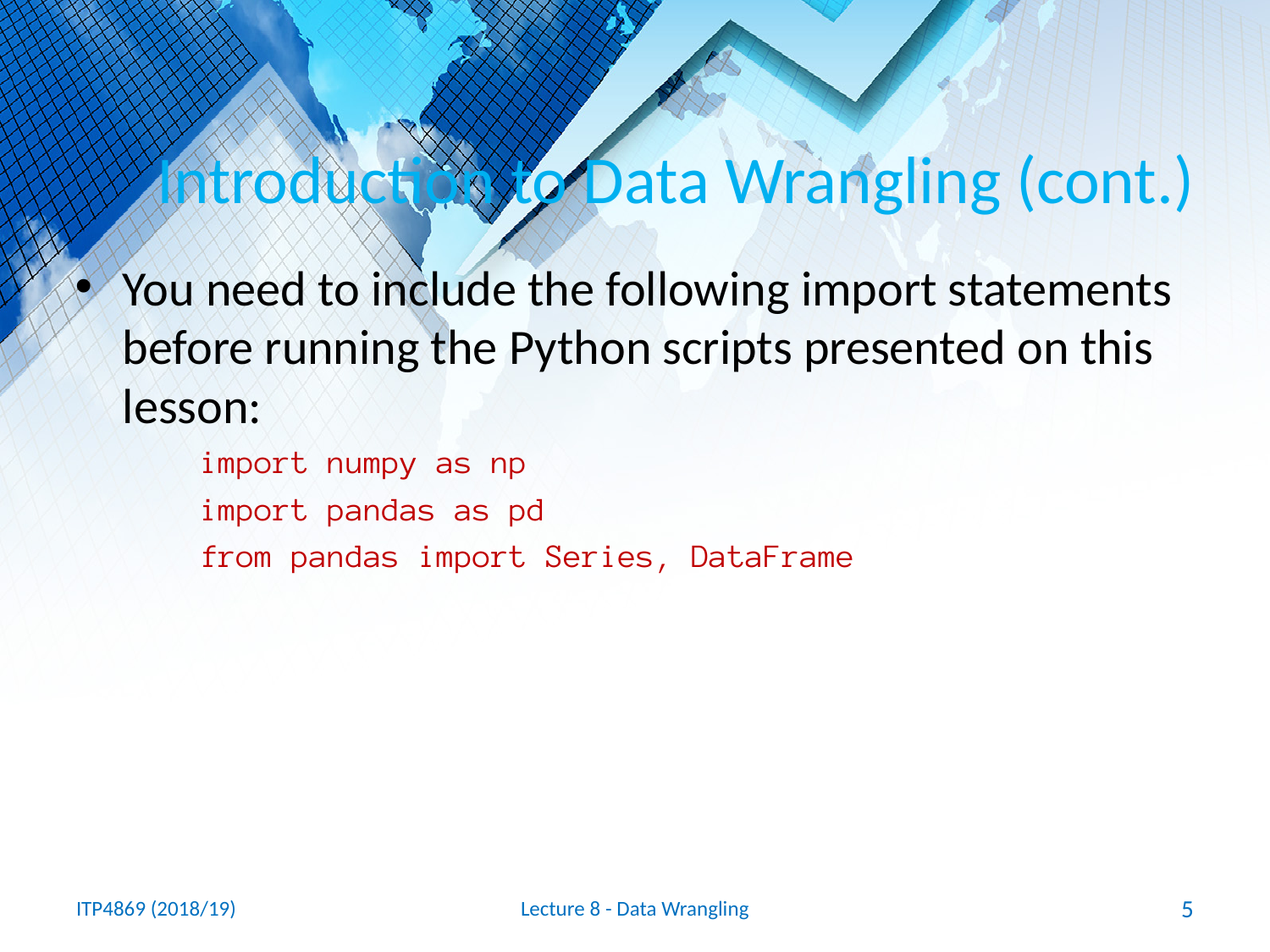

# Introduction to Data Wrangling (cont.)
You need to include the following import statements before running the Python scripts presented on this lesson:
import numpy as np
import pandas as pd
from pandas import Series, DataFrame
ITP4869 (2018/19)
Lecture 8 - Data Wrangling
5